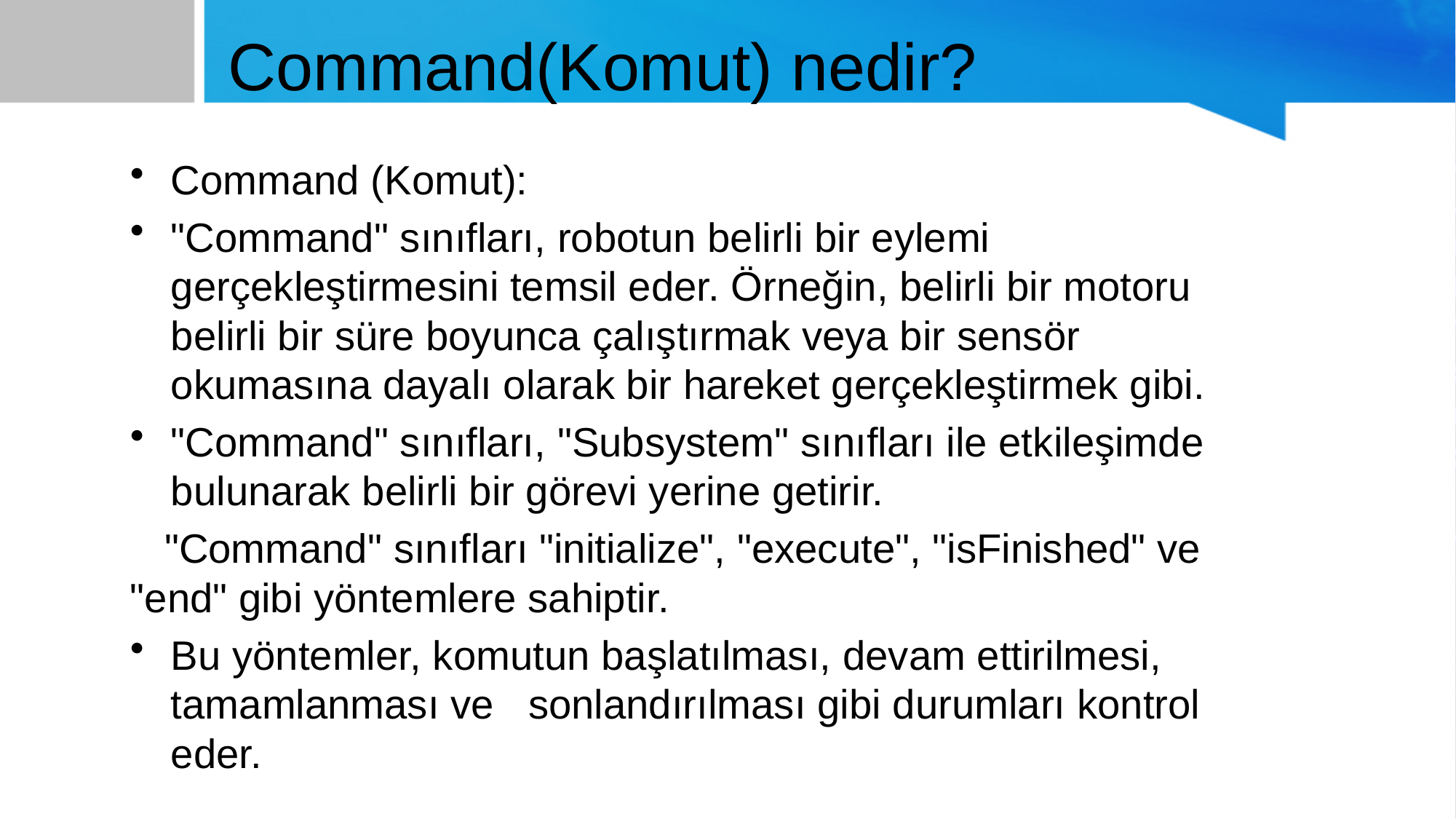

Command(Komut) nedir?
Command (Komut):
"Command" sınıfları, robotun belirli bir eylemi gerçekleştirmesini temsil eder. Örneğin, belirli bir motoru belirli bir süre boyunca çalıştırmak veya bir sensör okumasına dayalı olarak bir hareket gerçekleştirmek gibi.
"Command" sınıfları, "Subsystem" sınıfları ile etkileşimde bulunarak belirli bir görevi yerine getirir.
   "Command" sınıfları "initialize", "execute", "isFinished" ve "end" gibi yöntemlere sahiptir.
Bu yöntemler, komutun başlatılması, devam ettirilmesi, tamamlanması ve   sonlandırılması gibi durumları kontrol eder.